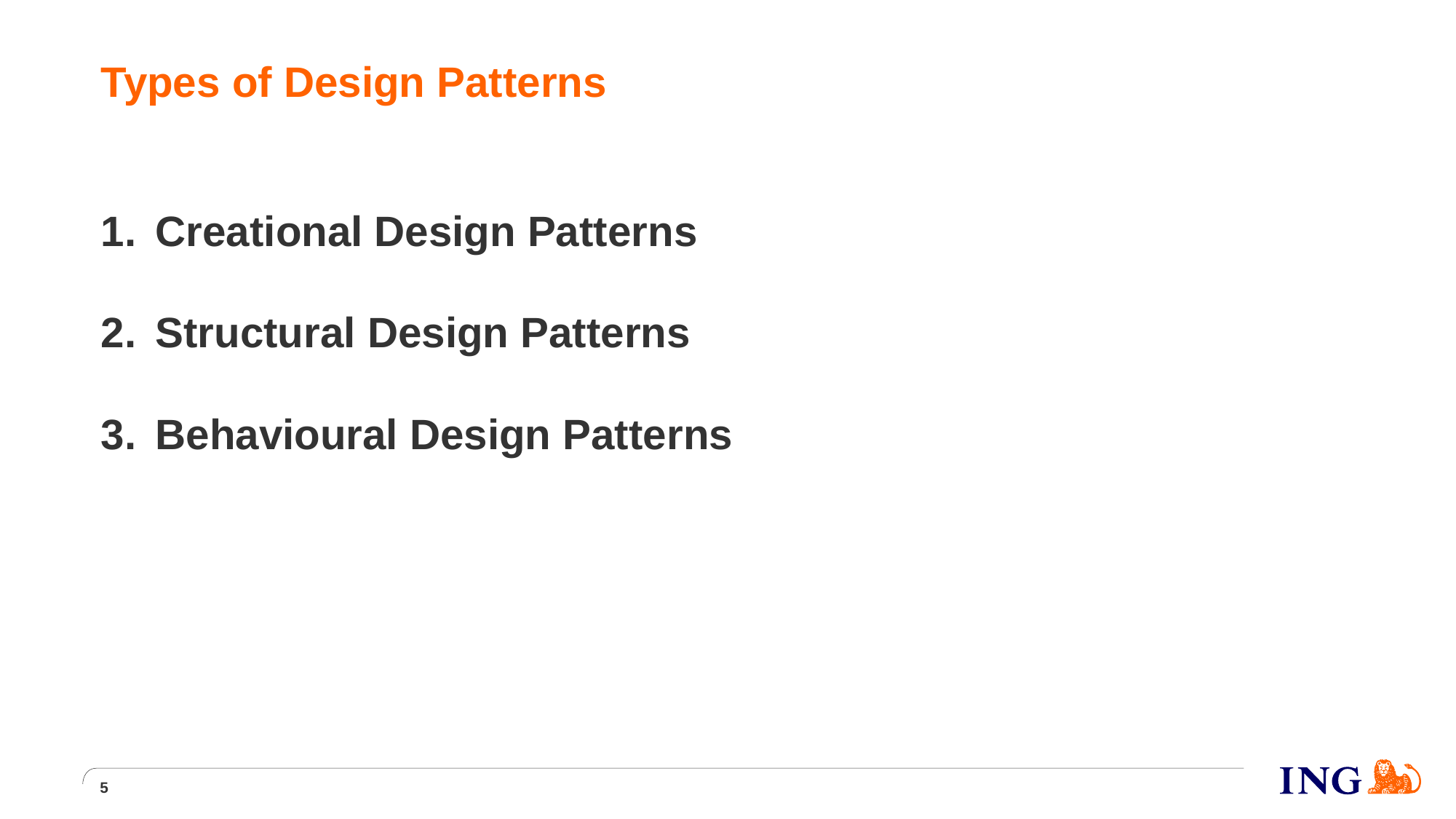

# Types of Design Patterns
Creational Design Patterns
Structural Design Patterns
Behavioural Design Patterns

5